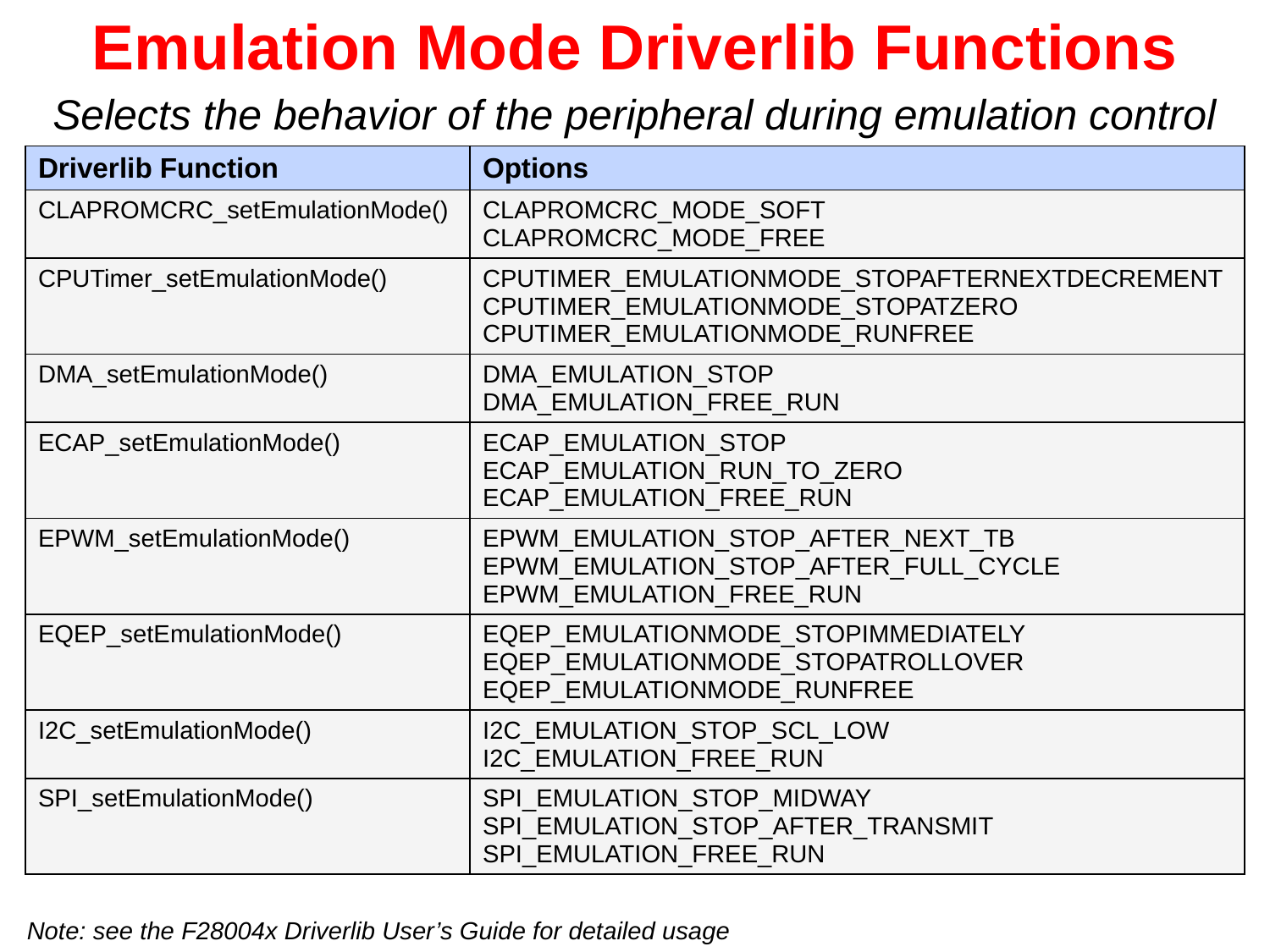

# Emulation Mode Driverlib Functions
Selects the behavior of the peripheral during emulation control
| Driverlib Function | Options |
| --- | --- |
| CLAPROMCRC\_setEmulationMode() | CLAPROMCRC\_MODE\_SOFT CLAPROMCRC\_MODE\_FREE |
| CPUTimer\_setEmulationMode() | CPUTIMER\_EMULATIONMODE\_STOPAFTERNEXTDECREMENT CPUTIMER\_EMULATIONMODE\_STOPATZERO CPUTIMER\_EMULATIONMODE\_RUNFREE |
| DMA\_setEmulationMode() | DMA\_EMULATION\_STOP DMA\_EMULATION\_FREE\_RUN |
| ECAP\_setEmulationMode() | ECAP\_EMULATION\_STOP ECAP\_EMULATION\_RUN\_TO\_ZERO ECAP\_EMULATION\_FREE\_RUN |
| EPWM\_setEmulationMode() | EPWM\_EMULATION\_STOP\_AFTER\_NEXT\_TB EPWM\_EMULATION\_STOP\_AFTER\_FULL\_CYCLE EPWM\_EMULATION\_FREE\_RUN |
| EQEP\_setEmulationMode() | EQEP\_EMULATIONMODE\_STOPIMMEDIATELY EQEP\_EMULATIONMODE\_STOPATROLLOVER EQEP\_EMULATIONMODE\_RUNFREE |
| I2C\_setEmulationMode() | I2C\_EMULATION\_STOP\_SCL\_LOW I2C\_EMULATION\_FREE\_RUN |
| SPI\_setEmulationMode() | SPI\_EMULATION\_STOP\_MIDWAY SPI\_EMULATION\_STOP\_AFTER\_TRANSMIT SPI\_EMULATION\_FREE\_RUN |
Note: see the F28004x Driverlib User’s Guide for detailed usage